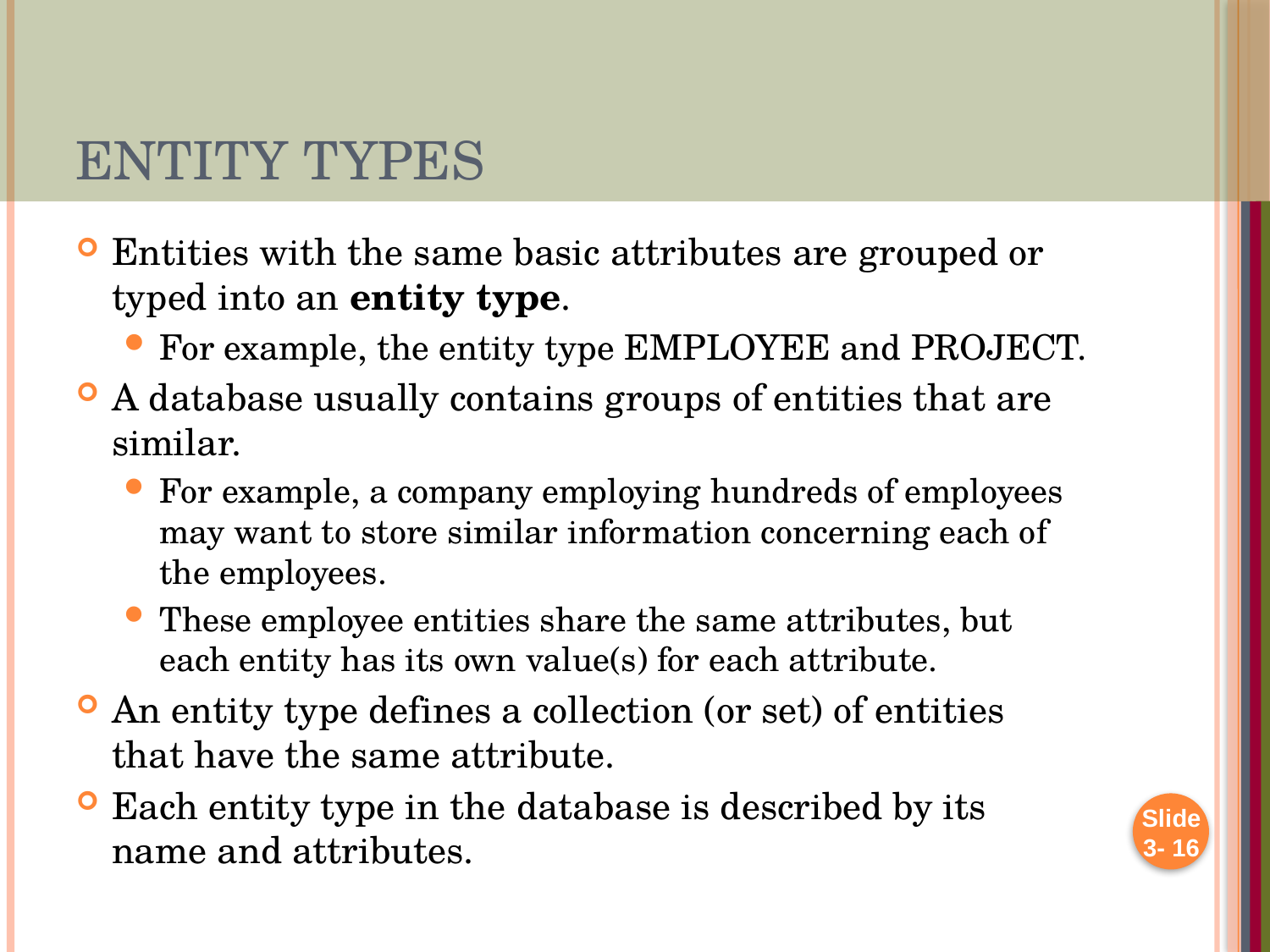

# Entity Types
Entities with the same basic attributes are grouped or typed into an entity type.
For example, the entity type EMPLOYEE and PROJECT.
A database usually contains groups of entities that are similar.
For example, a company employing hundreds of employees may want to store similar information concerning each of the employees.
These employee entities share the same attributes, but each entity has its own value(s) for each attribute.
An entity type defines a collection (or set) of entities that have the same attribute.
Each entity type in the database is described by its name and attributes.
Slide 3- 16